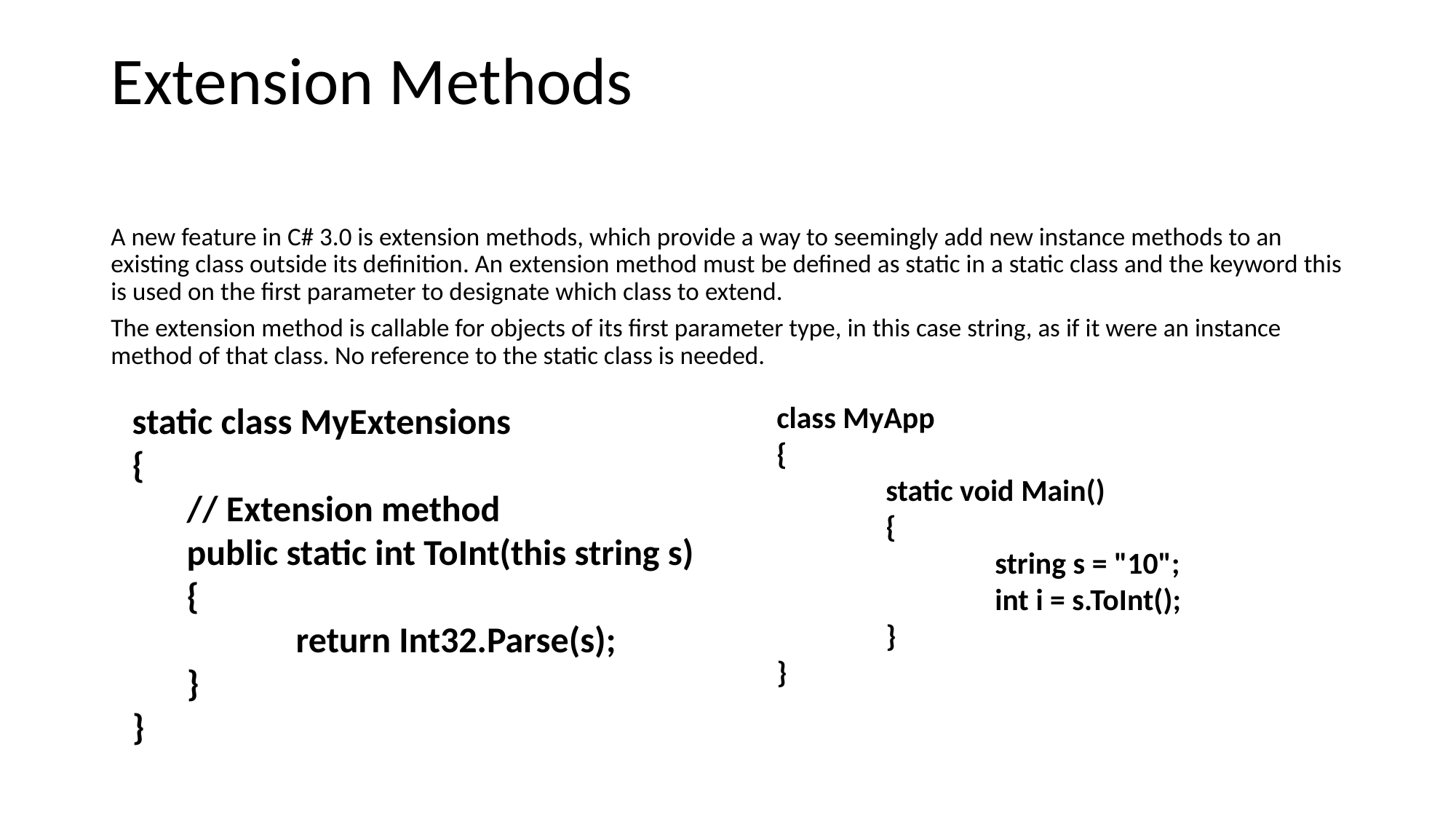

# Extension Methods
A new feature in C# 3.0 is extension methods, which provide a way to seemingly add new instance methods to an existing class outside its definition. An extension method must be defined as static in a static class and the keyword this is used on the first parameter to designate which class to extend.
The extension method is callable for objects of its first parameter type, in this case string, as if it were an instance method of that class. No reference to the static class is needed.

static class MyExtensions
{
// Extension method
public static int ToInt(this string s)
{
	return Int32.Parse(s);
}
}
class MyApp
{
	static void Main()
	{
	string s = "10";
	int i = s.ToInt();
}
}